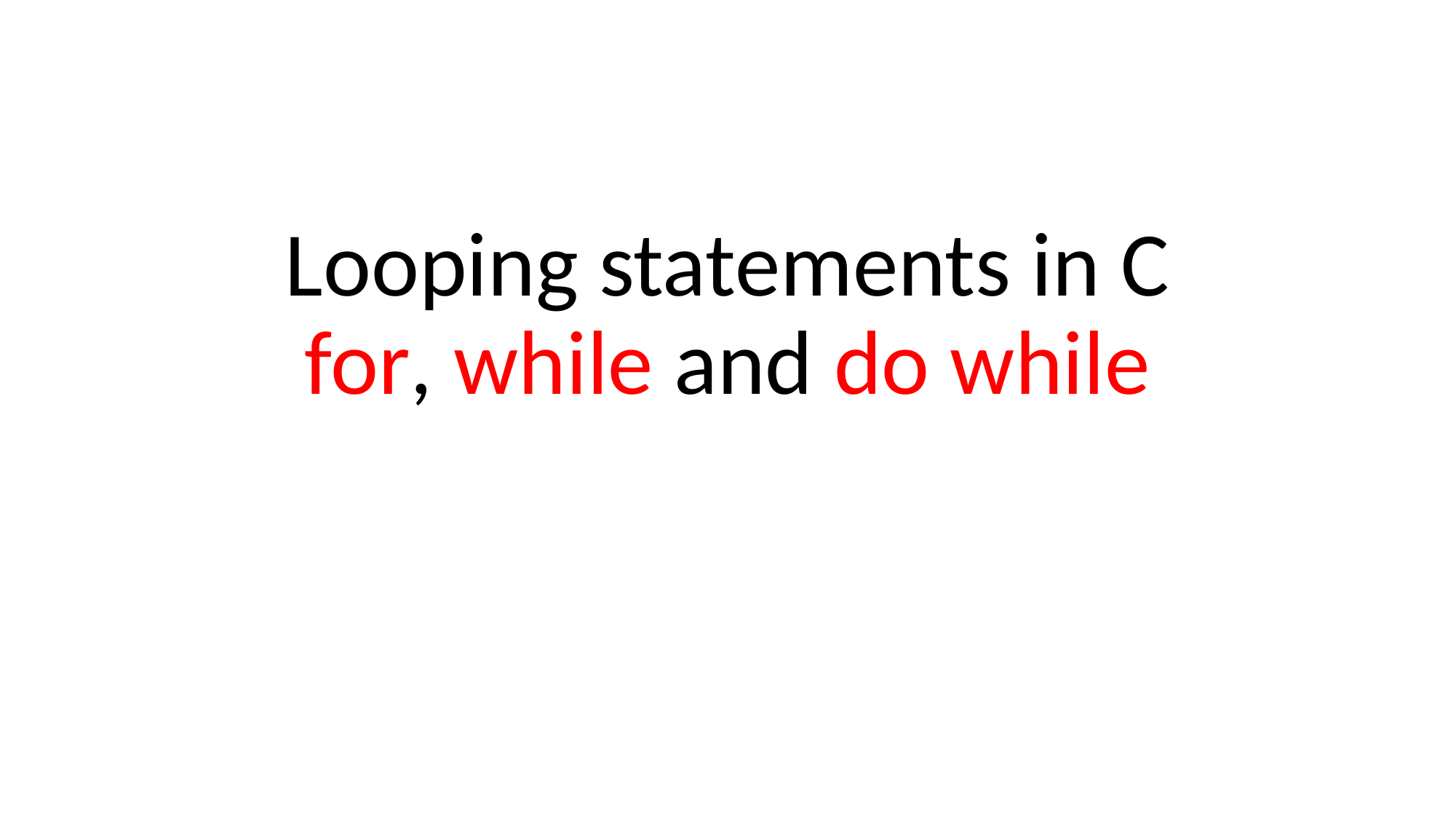

# Looping statements in C for, while and do while